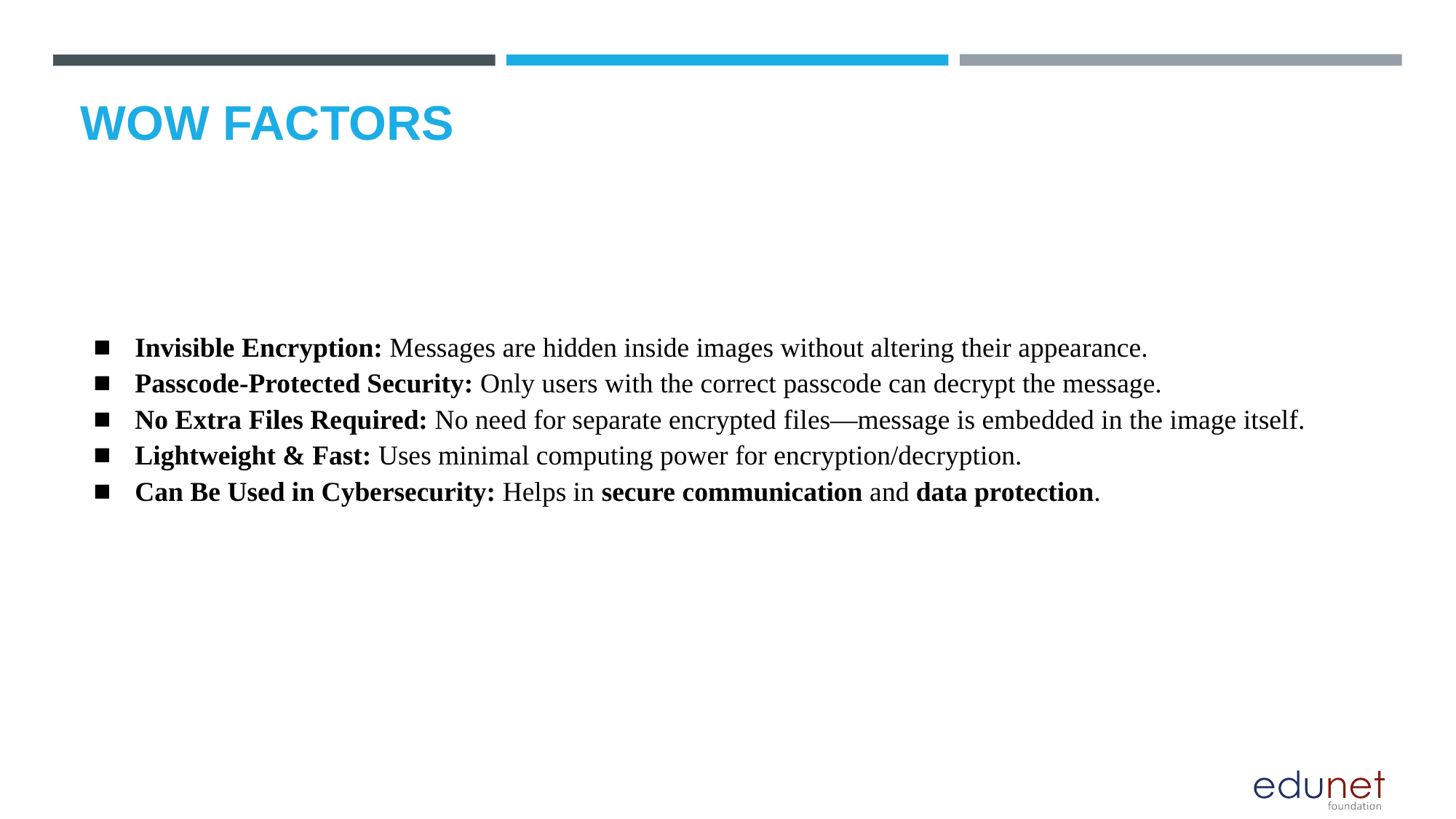

# WOW FACTORS
Invisible Encryption: Messages are hidden inside images without altering their appearance.
Passcode-Protected Security: Only users with the correct passcode can decrypt the message.
No Extra Files Required: No need for separate encrypted files—message is embedded in the image itself.
Lightweight & Fast: Uses minimal computing power for encryption/decryption.
Can Be Used in Cybersecurity: Helps in secure communication and data protection.